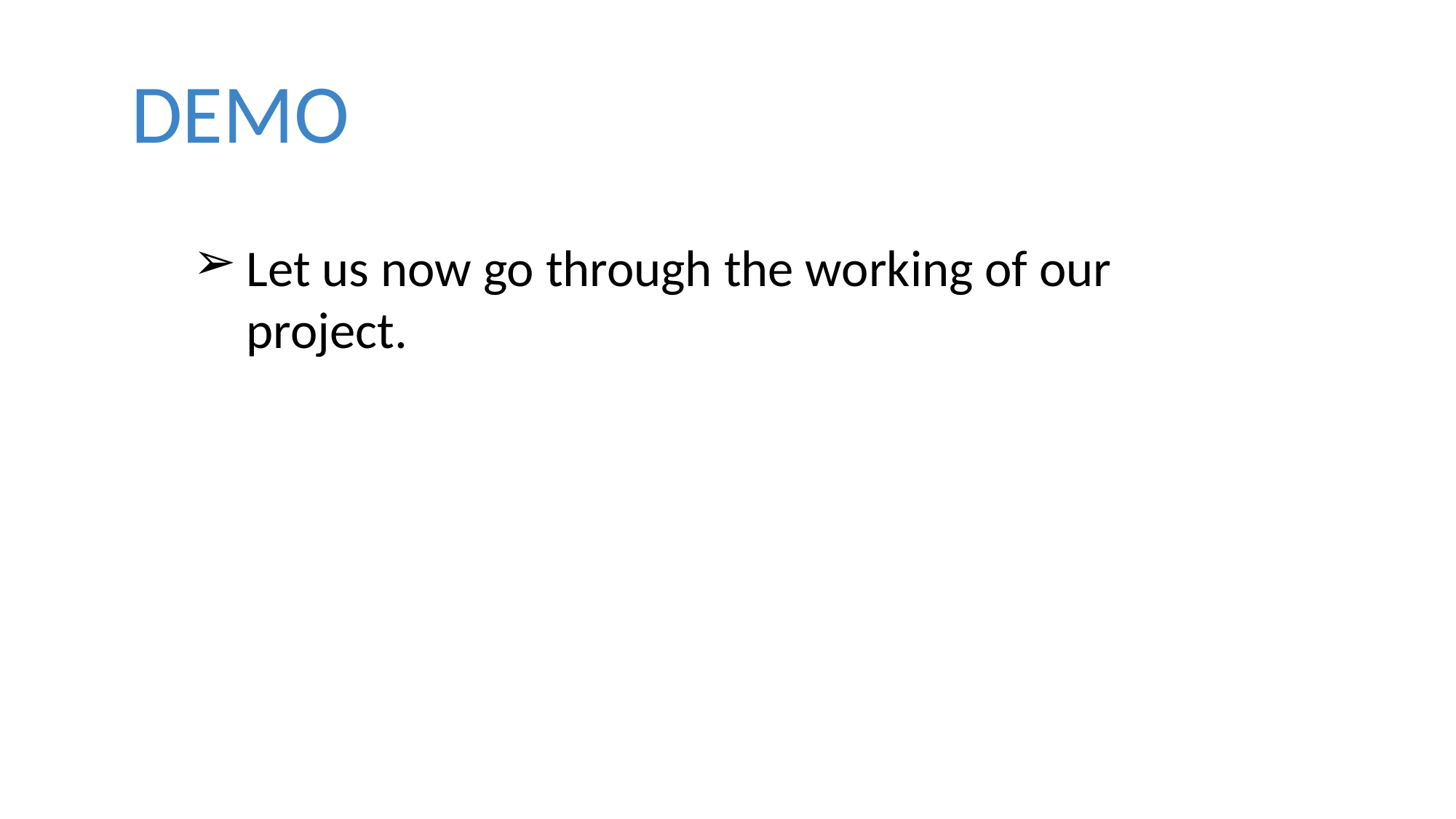

# DEMO
Let us now go through the working of our project.